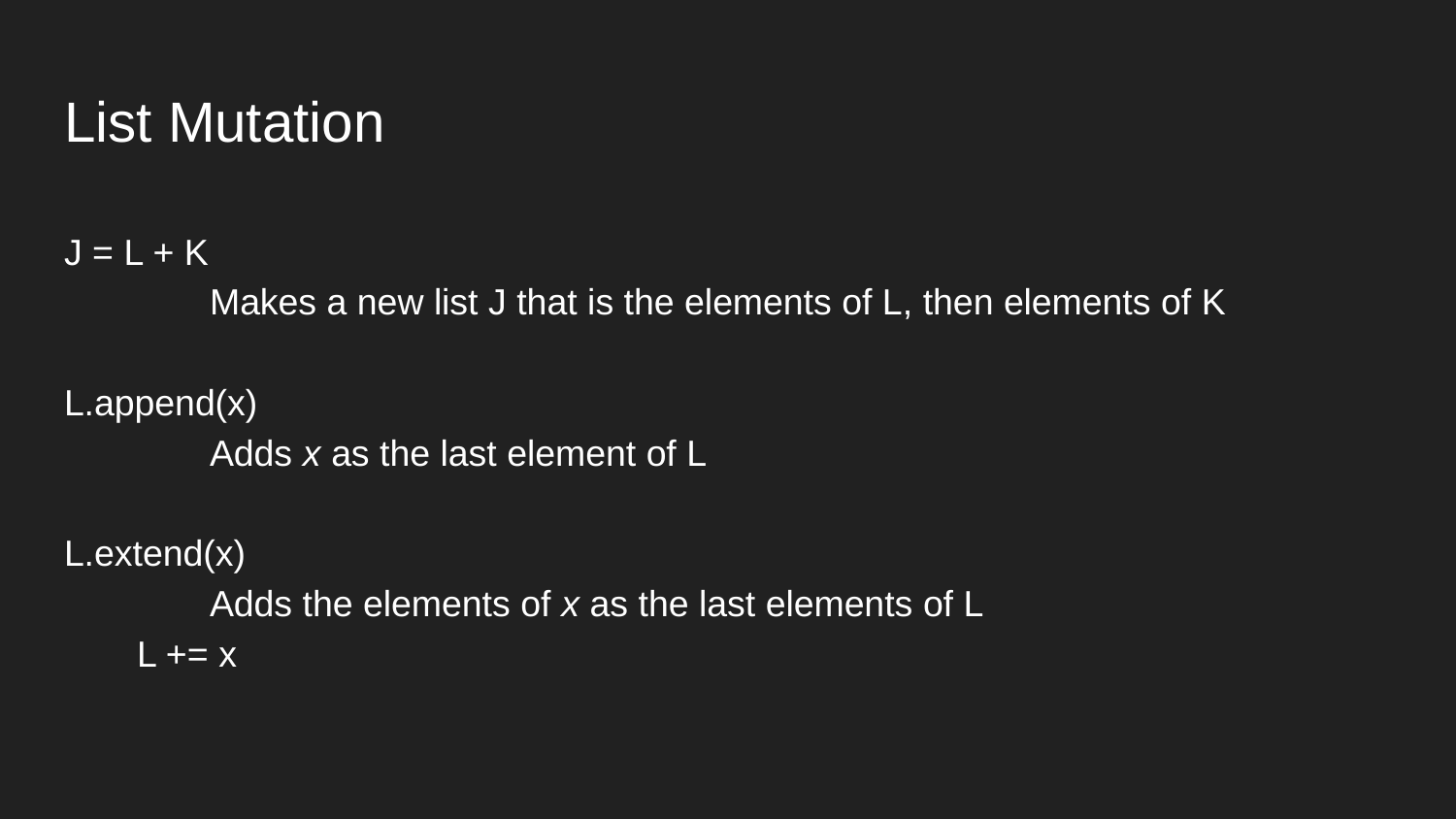

# List Mutation

J = L + K
	Makes a new list J that is the elements of L, then elements of K

L.append(x)
	Adds x as the last element of L

L.extend(x)
	Adds the elements of x as the last elements of L
L += x